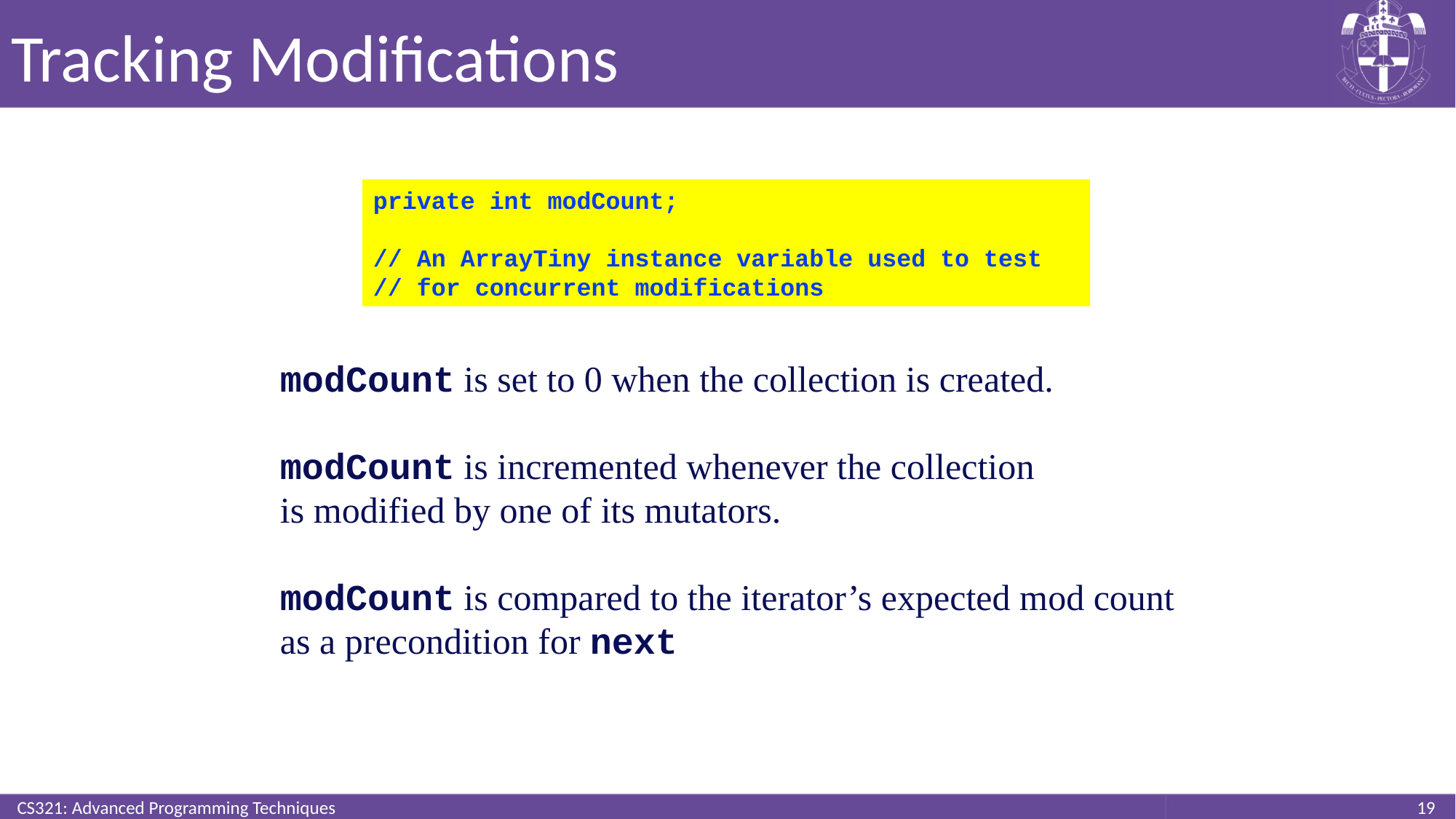

# Tracking Modifications

private int modCount;

// An ArrayTiny instance variable used to test
// for concurrent modifications
modCount is set to 0 when the collection is created.

modCount is incremented whenever the collection
is modified by one of its mutators.

modCount is compared to the iterator’s expected mod count
as a precondition for next

CS321: Advanced Programming Techniques
19